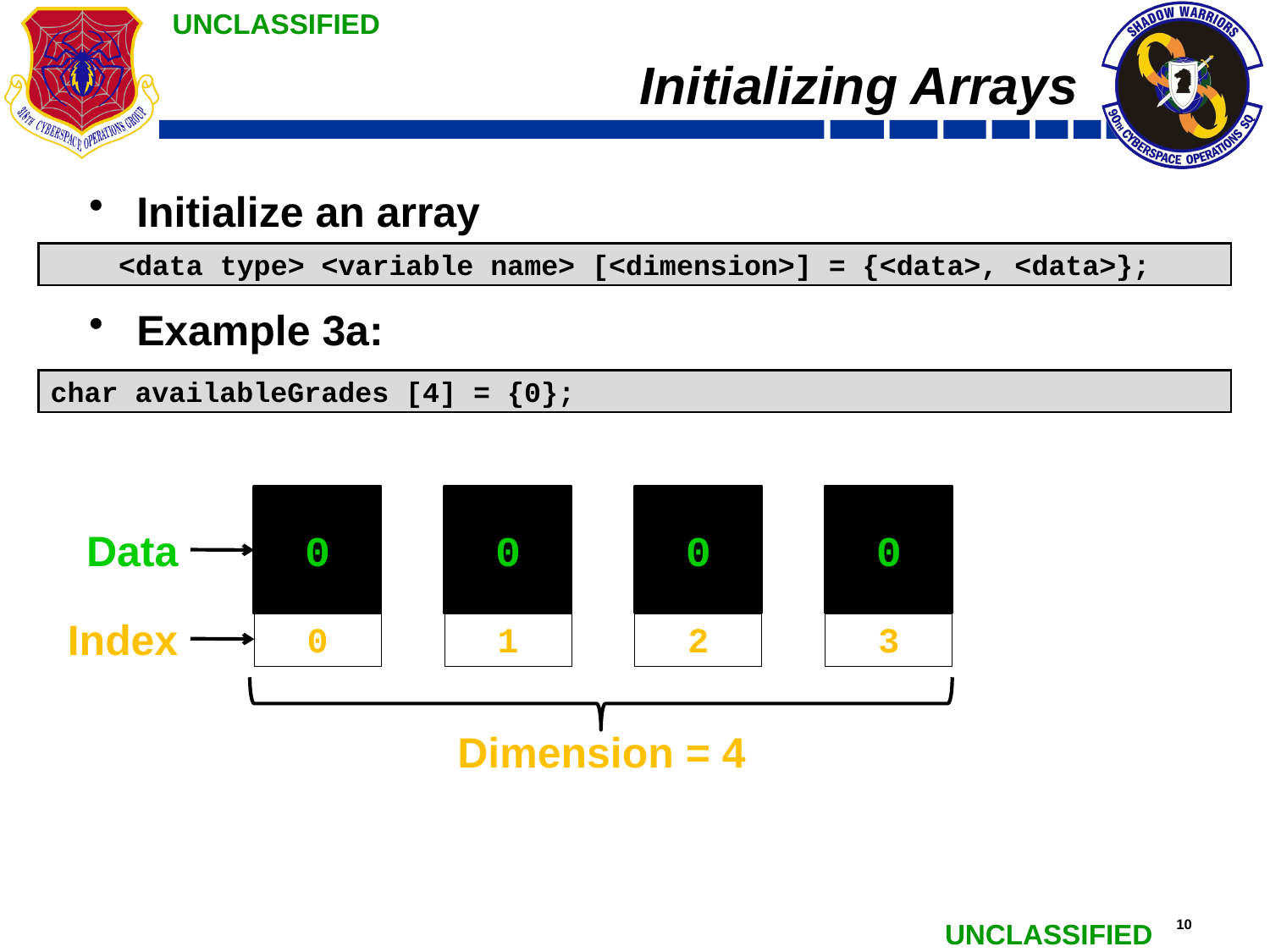

# Initializing Arrays
Initialize an array

Example 3a:
<data type> <variable name> [<dimension>] = {<data>, <data>};

char availableGrades [4] = {0};
0
0
0
1
0
2
0
3
Data
Index
Dimension = 4